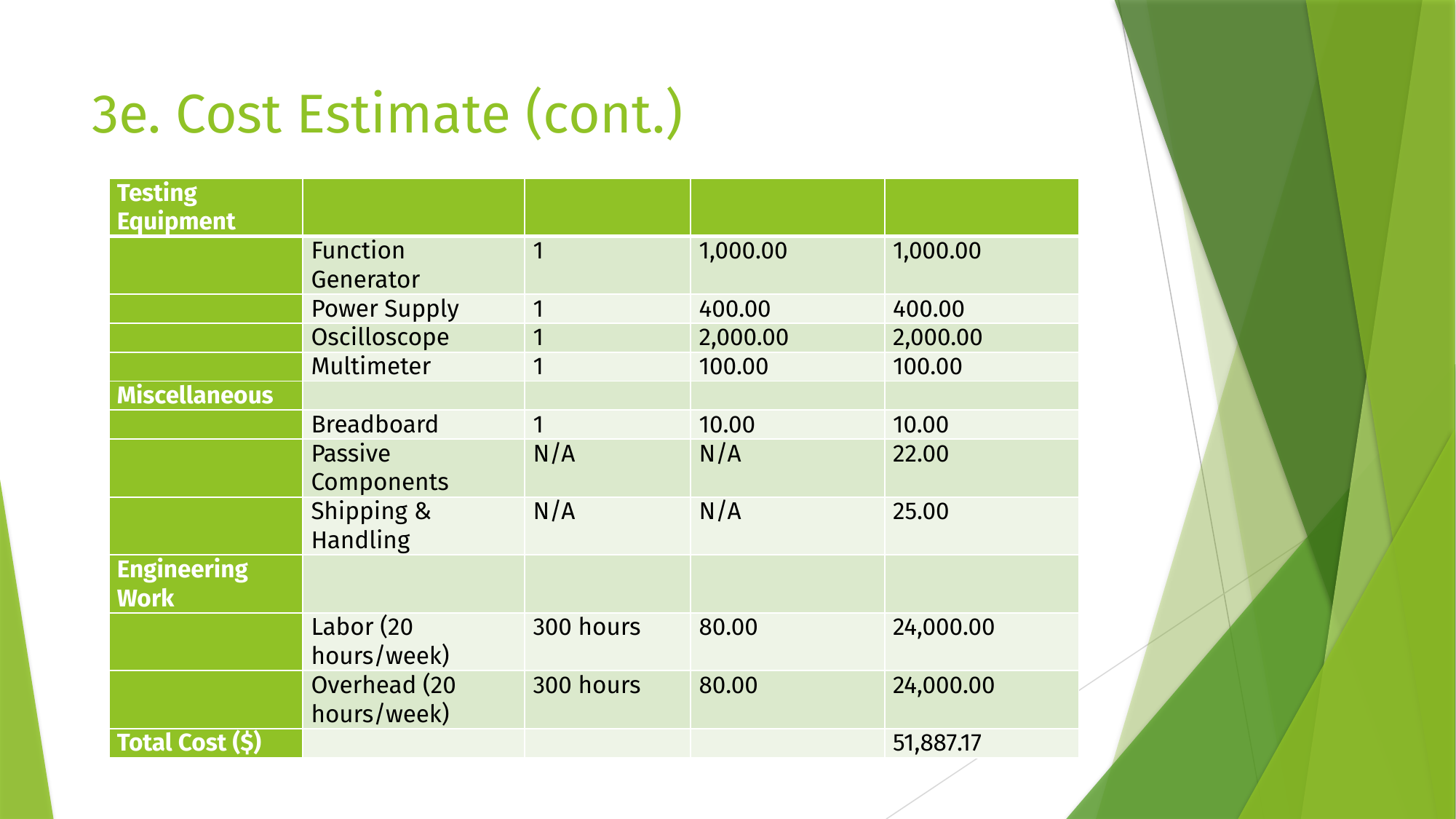

# 3e. Cost Estimate (cont.)
| Testing Equipment |  |  |  |  |
| --- | --- | --- | --- | --- |
|  | Function Generator | 1 | 1,000.00 | 1,000.00 |
|  | Power Supply | 1 | 400.00 | 400.00 |
|  | Oscilloscope | 1 | 2,000.00 | 2,000.00 |
|  | Multimeter | 1 | 100.00 | 100.00 |
| Miscellaneous |  |  |  |  |
|  | Breadboard | 1 | 10.00 | 10.00 |
|  | Passive Components | N/A | N/A | 22.00 |
|  | Shipping & Handling | N/A | N/A | 25.00 |
| Engineering Work |  |  |  |  |
|  | Labor (20 hours/week) | 300 hours | 80.00 | 24,000.00 |
|  | Overhead (20 hours/week) | 300 hours | 80.00 | 24,000.00 |
| Total Cost ($) |  |  |  | 51,887.17 |